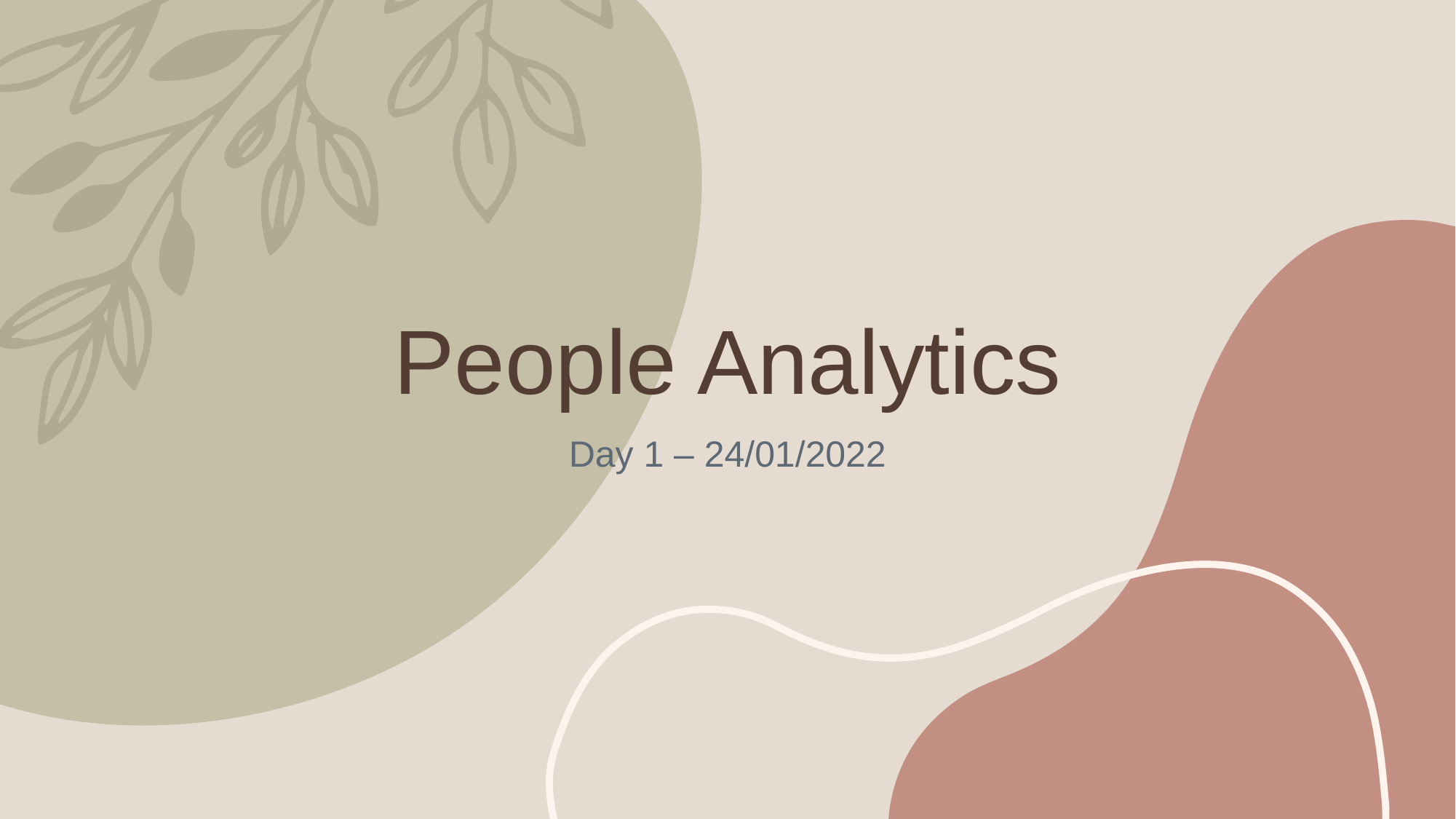

# People Analytics
Day 1 – 24/01/2022